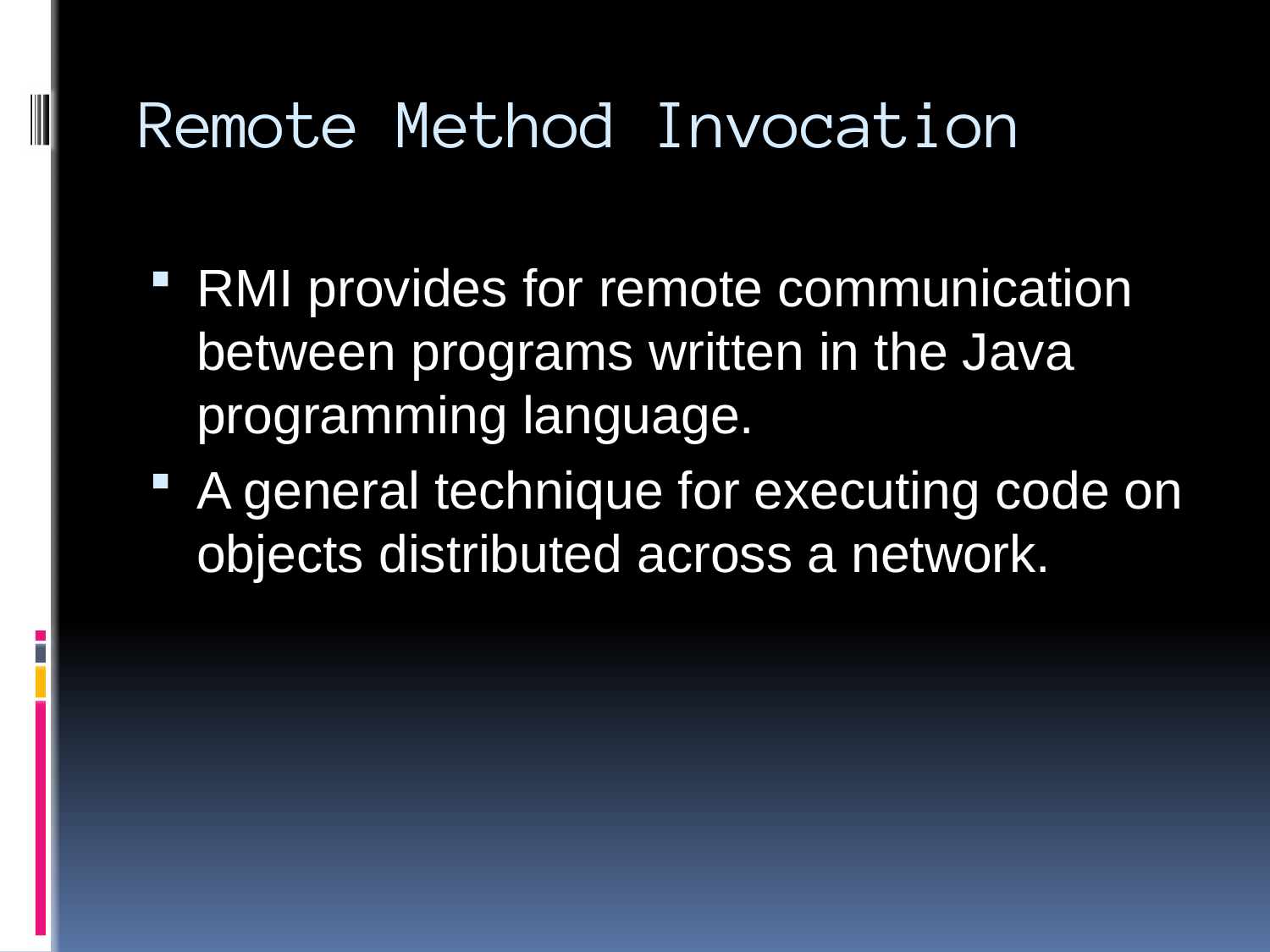

# Remote Method Invocation
RMI provides for remote communication between programs written in the Java programming language.
A general technique for executing code on objects distributed across a network.